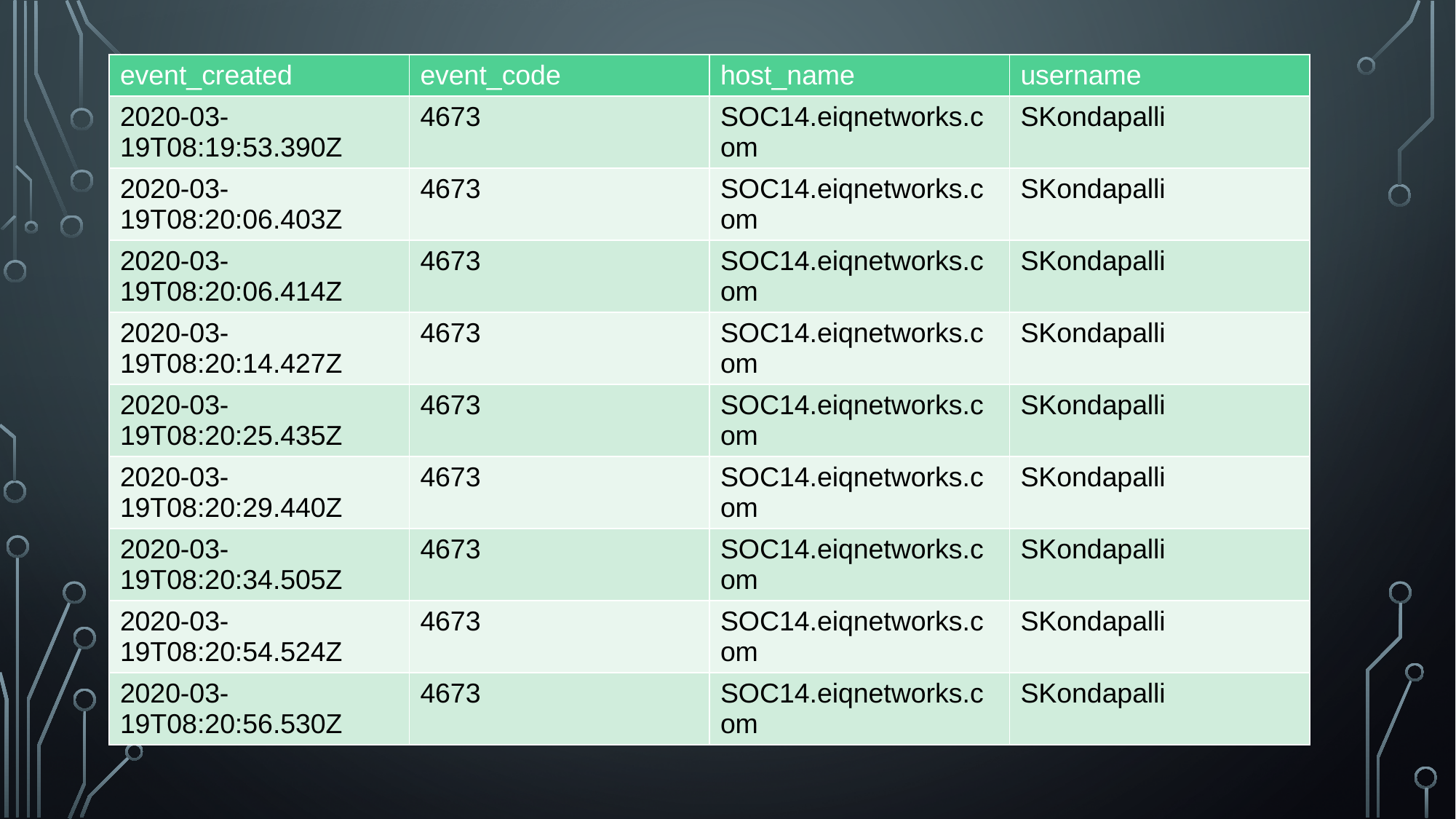

| event\_created | event\_code | host\_name | username |
| --- | --- | --- | --- |
| 2020-03-19T08:19:53.390Z | 4673 | SOC14.eiqnetworks.com | SKondapalli |
| 2020-03-19T08:20:06.403Z | 4673 | SOC14.eiqnetworks.com | SKondapalli |
| 2020-03-19T08:20:06.414Z | 4673 | SOC14.eiqnetworks.com | SKondapalli |
| 2020-03-19T08:20:14.427Z | 4673 | SOC14.eiqnetworks.com | SKondapalli |
| 2020-03-19T08:20:25.435Z | 4673 | SOC14.eiqnetworks.com | SKondapalli |
| 2020-03-19T08:20:29.440Z | 4673 | SOC14.eiqnetworks.com | SKondapalli |
| 2020-03-19T08:20:34.505Z | 4673 | SOC14.eiqnetworks.com | SKondapalli |
| 2020-03-19T08:20:54.524Z | 4673 | SOC14.eiqnetworks.com | SKondapalli |
| 2020-03-19T08:20:56.530Z | 4673 | SOC14.eiqnetworks.com | SKondapalli |